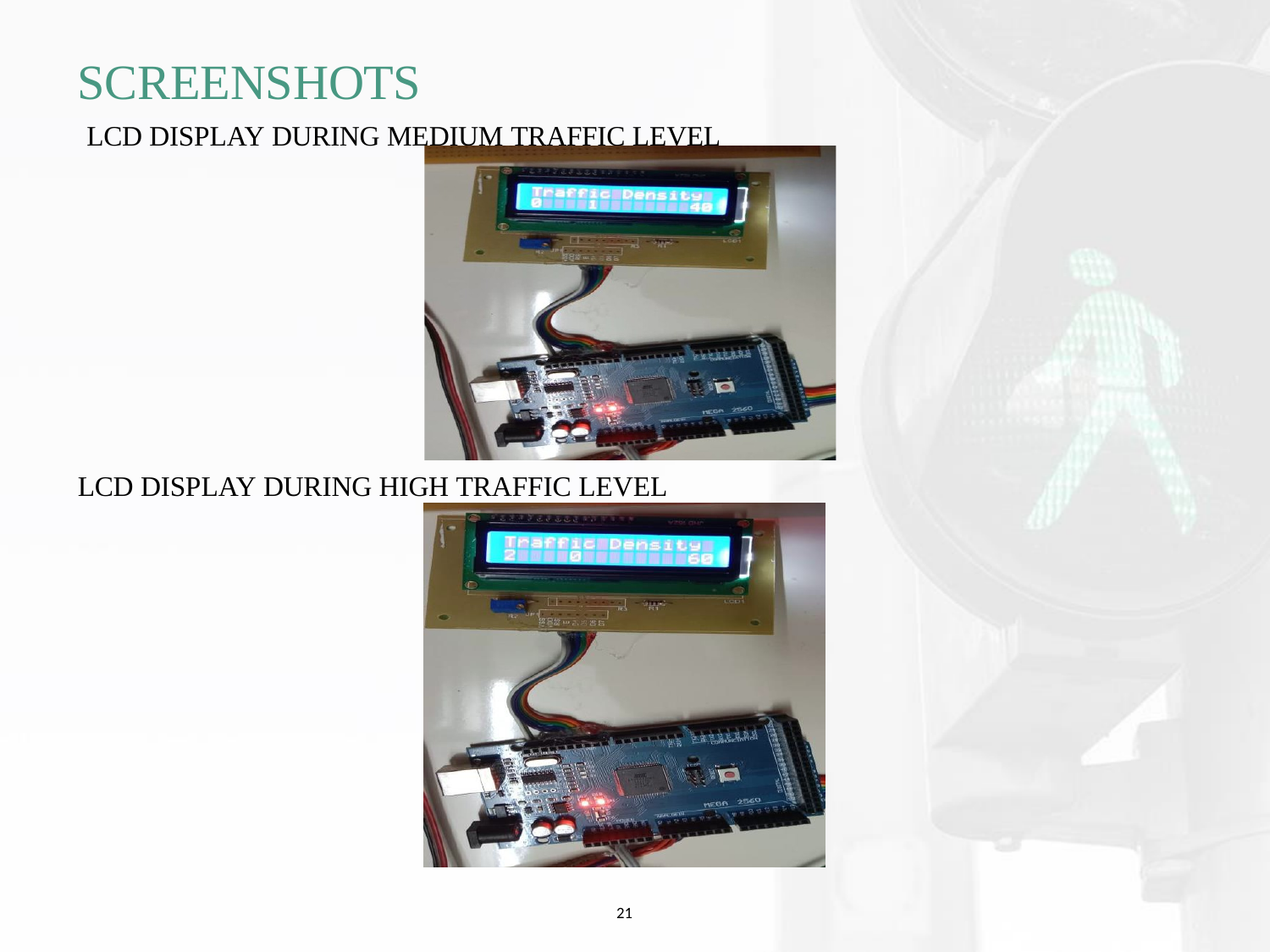

# SCREENSHOTS
LCD DISPLAY DURING MEDIUM TRAFFIC LEVEL

LCD DISPLAY DURING HIGH TRAFFIC LEVEL

21